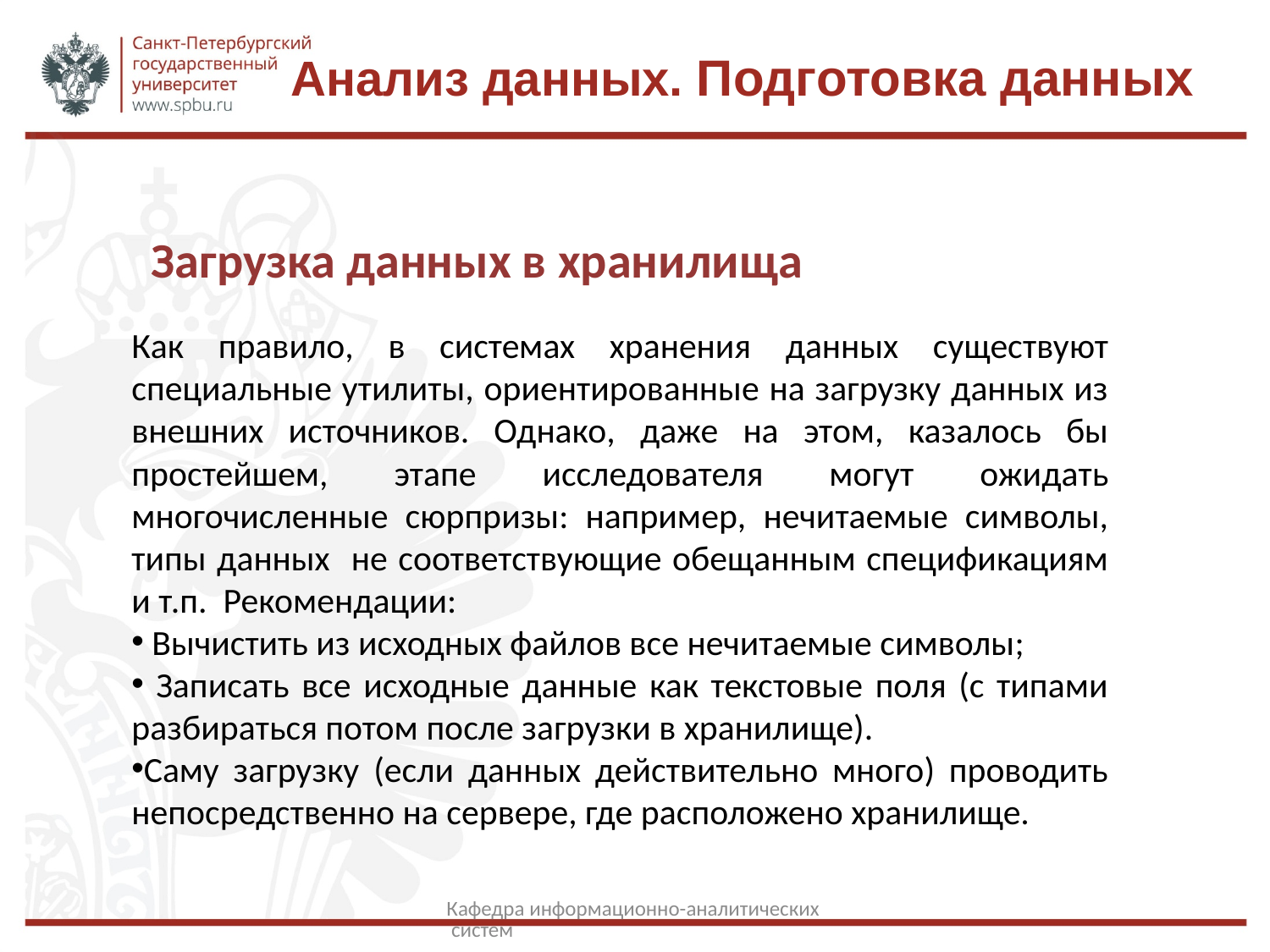

# Анализ данных. Подготовка данных
Загрузка данных в хранилища
Как правило, в системах хранения данных существуют специальные утилиты, ориентированные на загрузку данных из внешних источников. Однако, даже на этом, казалось бы простейшем, этапе исследователя могут ожидать многочисленные сюрпризы: например, нечитаемые символы, типы данных  не соответствующие обещанным спецификациям и т.п.  Рекомендации:
 Вычистить из исходных файлов все нечитаемые символы;
 Записать все исходные данные как текстовые поля (с типами разбираться потом после загрузки в хранилище).
Саму загрузку (если данных действительно много) проводить непосредственно на сервере, где расположено хранилище.
Кафедра информационно-аналитических систем